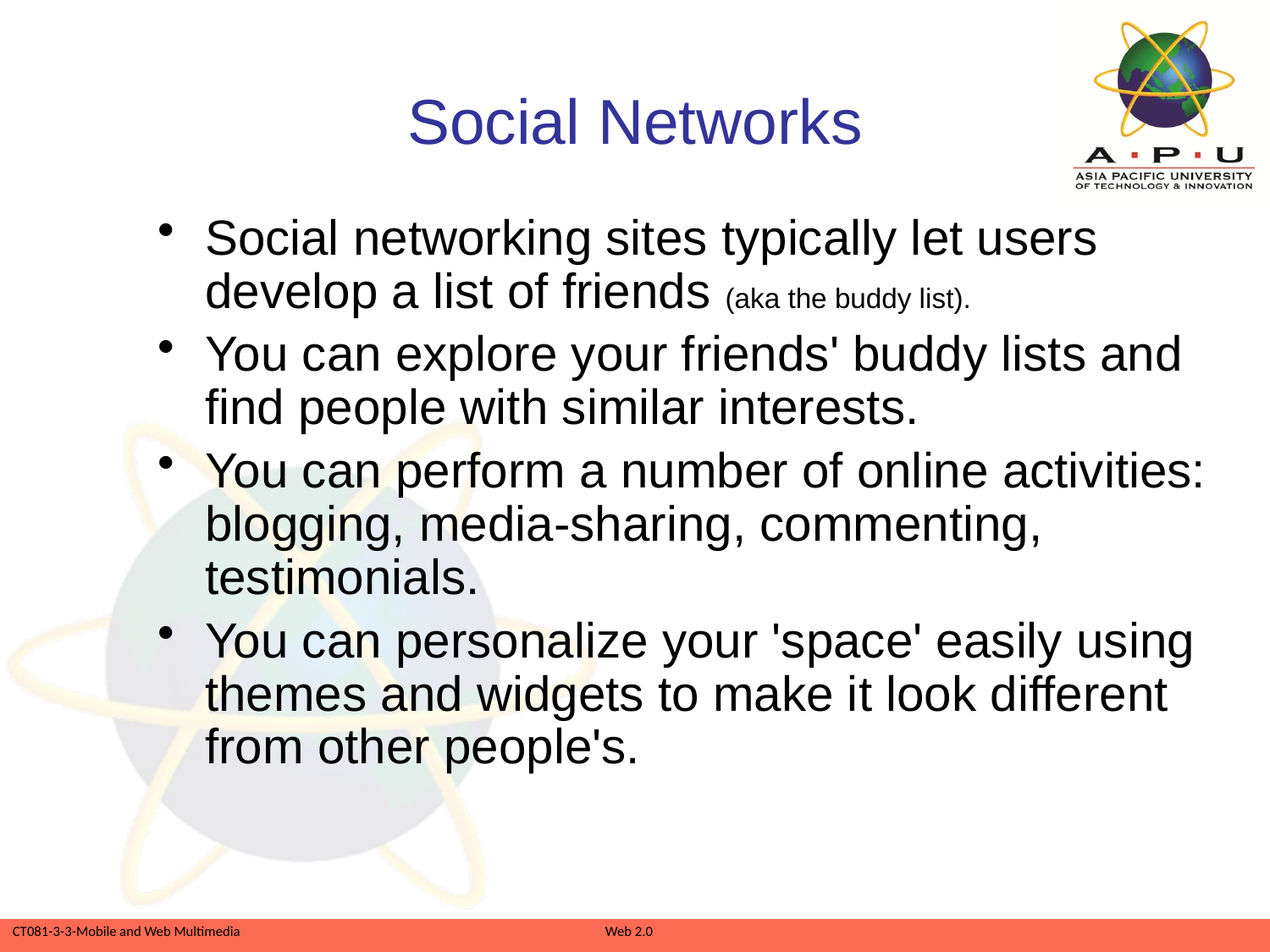

# Social Networks
Social networking sites typically let users develop a list of friends (aka the buddy list).
You can explore your friends' buddy lists and find people with similar interests.
You can perform a number of online activities: blogging, media-sharing, commenting, testimonials.
You can personalize your 'space' easily using themes and widgets to make it look different from other people's.